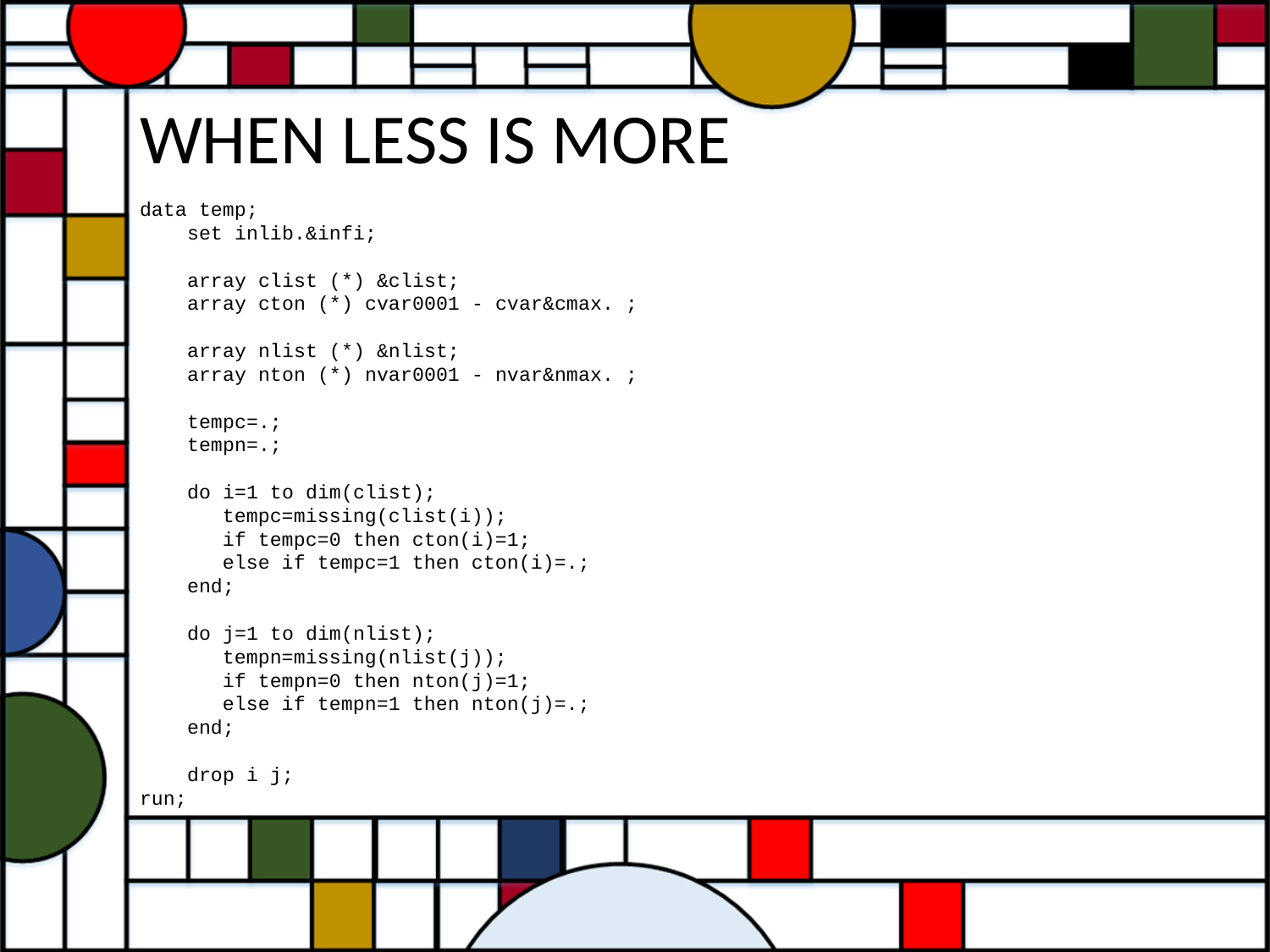

# WHEN LESS IS MORE
data temp;
    set inlib.&infi;

    array clist (*) &clist;
    array cton (*) cvar0001 - cvar&cmax. ;

    array nlist (*) &nlist;
    array nton (*) nvar0001 - nvar&nmax. ;

    tempc=.;
    tempn=.;

    do i=1 to dim(clist);
       tempc=missing(clist(i));
       if tempc=0 then cton(i)=1;
       else if tempc=1 then cton(i)=.;
    end;

    do j=1 to dim(nlist);
       tempn=missing(nlist(j));
       if tempn=0 then nton(j)=1;
       else if tempn=1 then nton(j)=.;
    end;

    drop i j;
run;